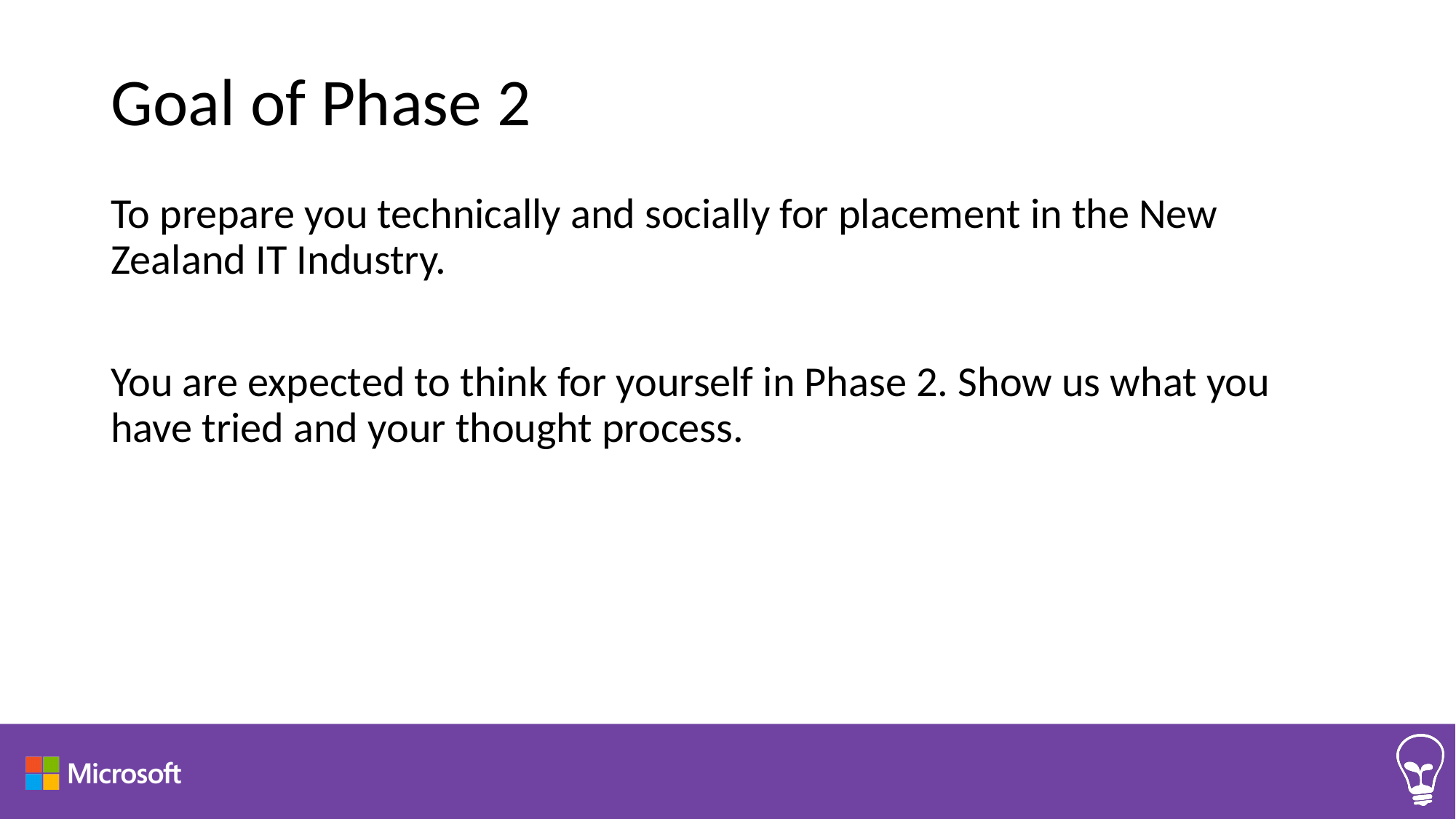

# Goal of Phase 2
To prepare you technically and socially for placement in the New Zealand IT Industry.

You are expected to think for yourself in Phase 2. Show us what you have tried and your thought process.